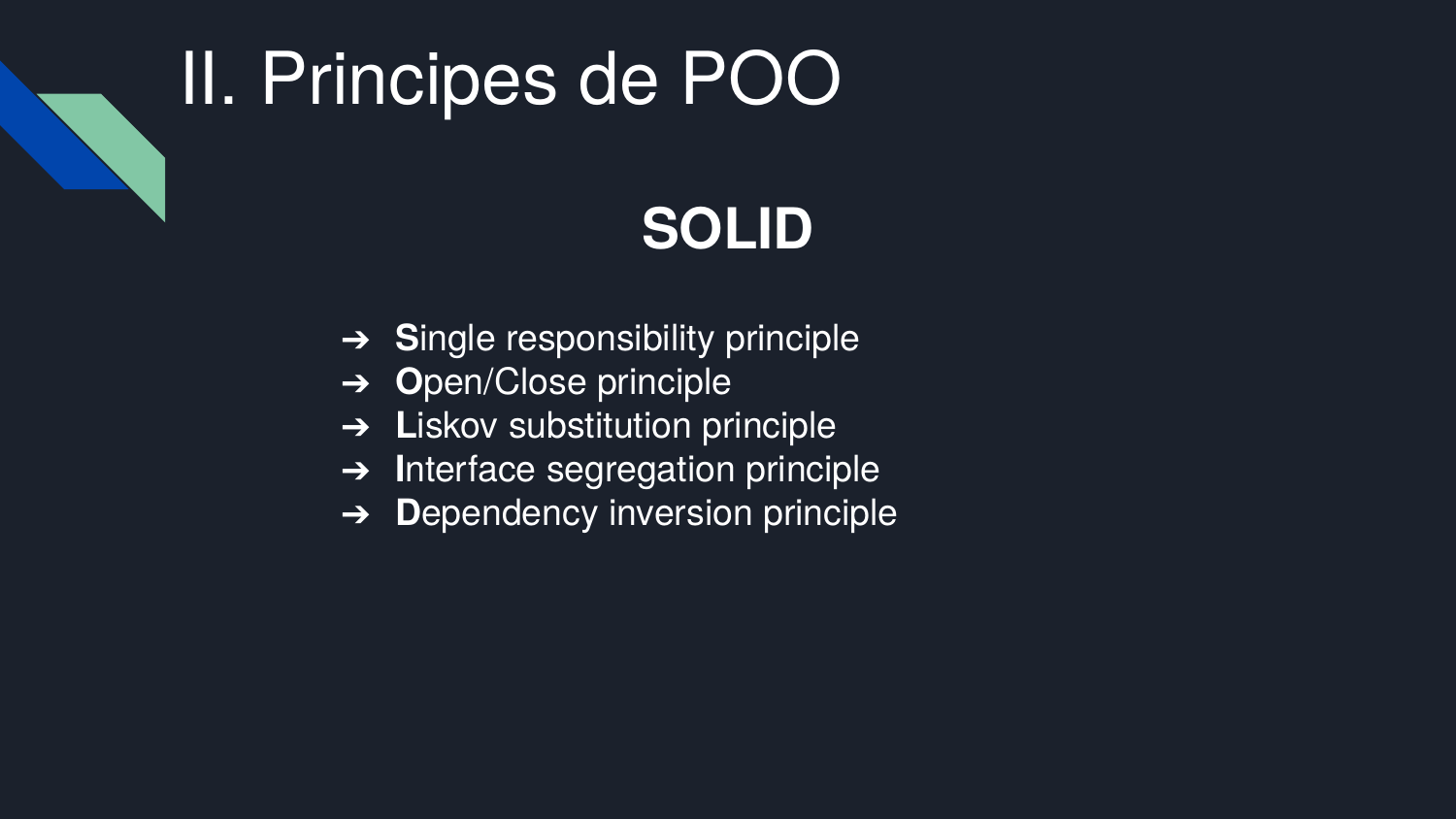

II. Principes de POO
SOLID
Single responsibility principle
Open/Close principle
Liskov substitution principle
Interface segregation principle
Dependency inversion principle